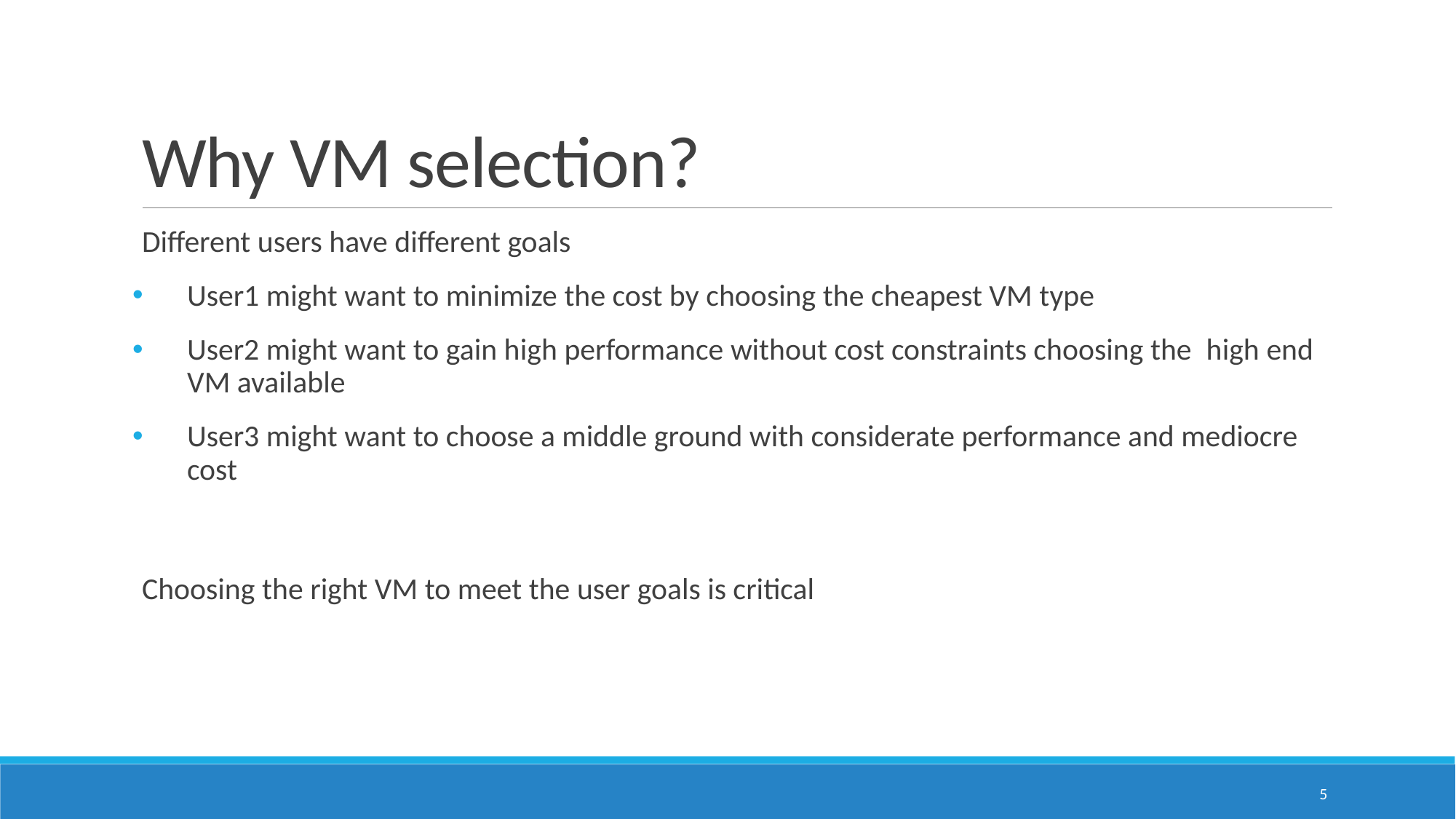

# Why VM selection?
Different users have different goals
User1 might want to minimize the cost by choosing the cheapest VM type
User2 might want to gain high performance without cost constraints choosing the  high end VM available
User3 might want to choose a middle ground with considerate performance and mediocre cost
Choosing the right VM to meet the user goals is critical

5